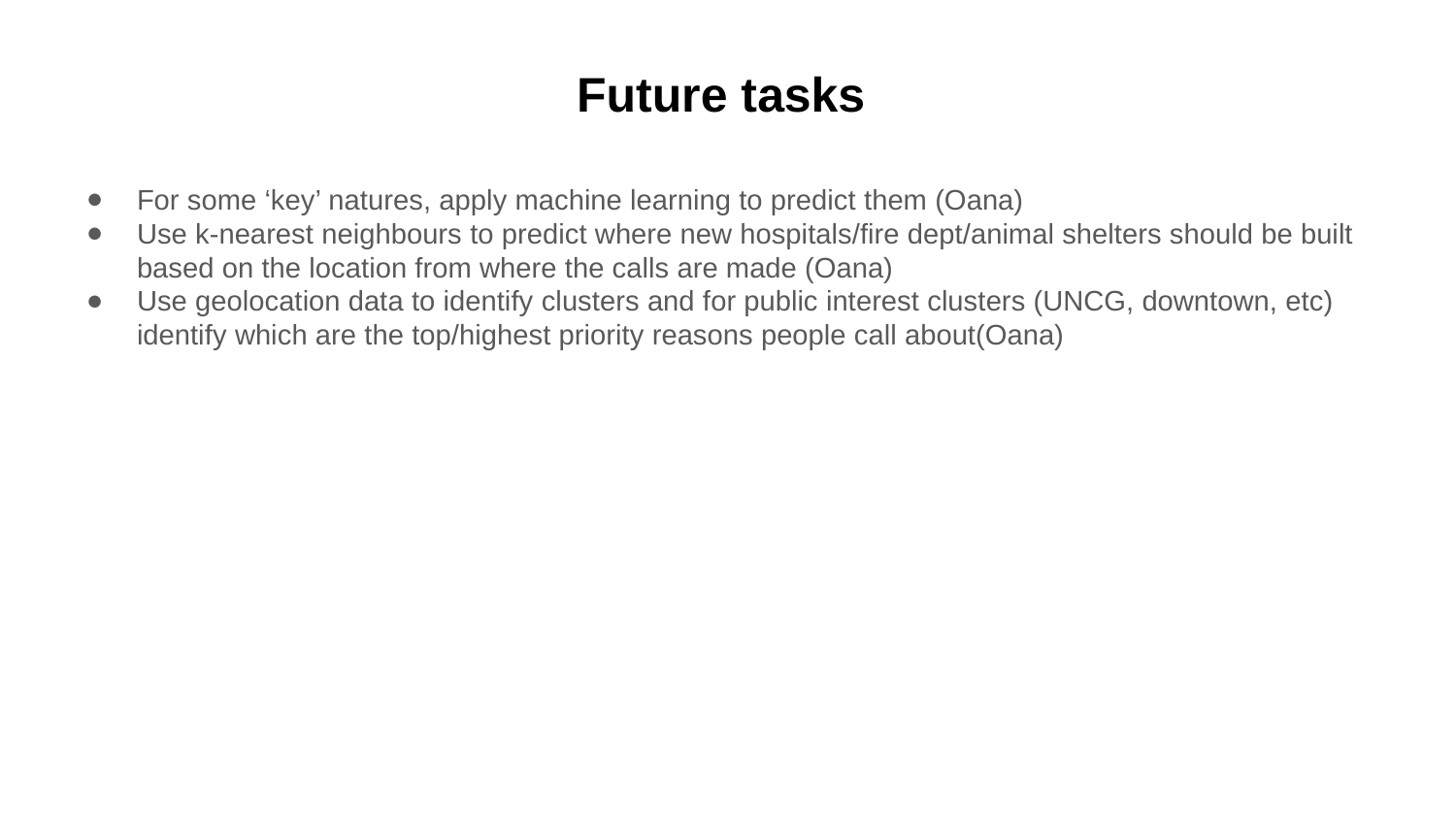

# Future tasks
For some ‘key’ natures, apply machine learning to predict them (Oana)
Use k-nearest neighbours to predict where new hospitals/fire dept/animal shelters should be built based on the location from where the calls are made (Oana)
Use geolocation data to identify clusters and for public interest clusters (UNCG, downtown, etc) identify which are the top/highest priority reasons people call about(Oana)